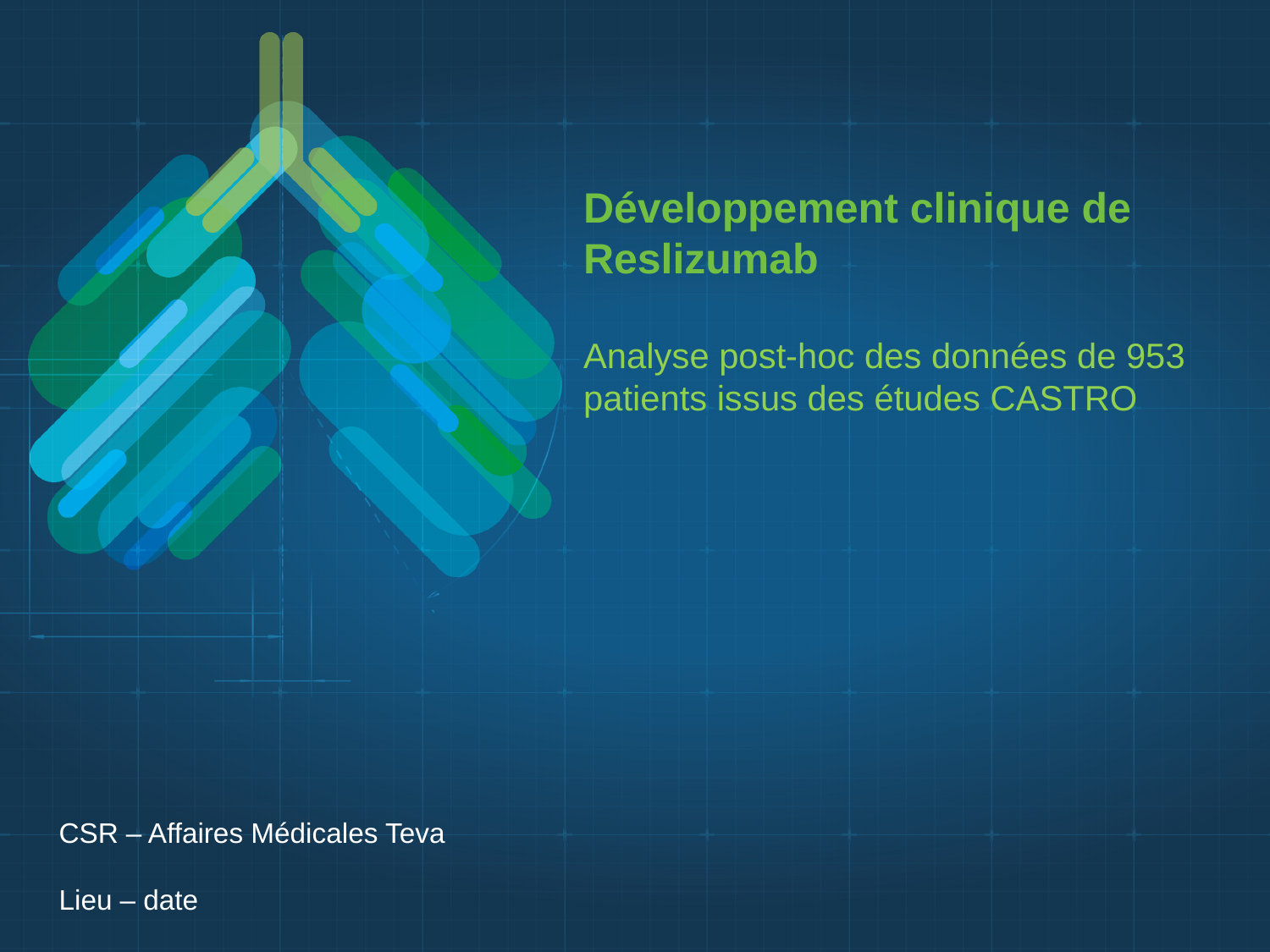

# Développement clinique de Reslizumab Analyse post-hoc des données de 953 patients issus des études CASTRO
CSR – Affaires Médicales Teva

Lieu – date